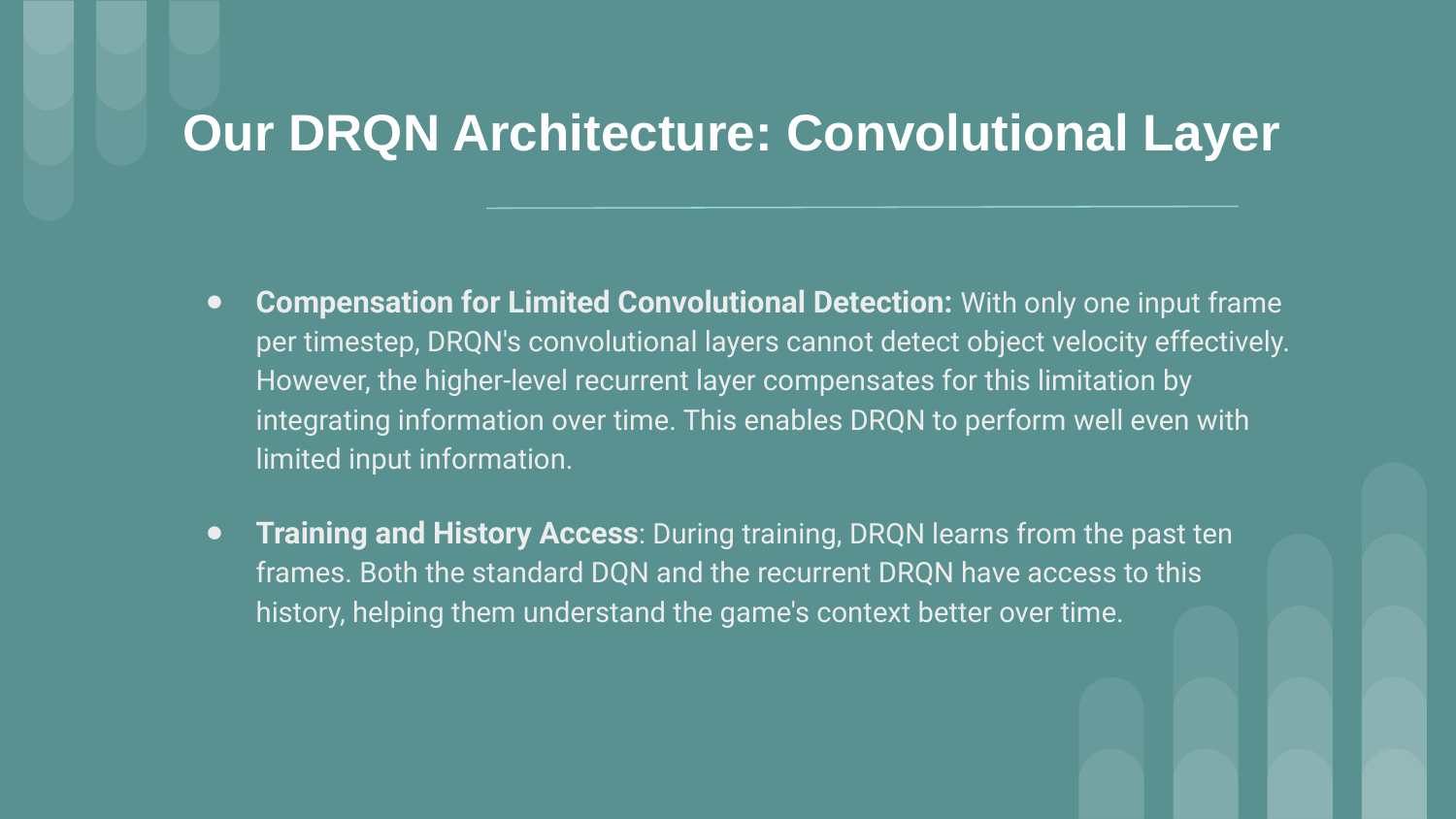

# Our DRQN Architecture: Convolutional Layer

Compensation for Limited Convolutional Detection: With only one input frame per timestep, DRQN's convolutional layers cannot detect object velocity effectively. However, the higher-level recurrent layer compensates for this limitation by integrating information over time. This enables DRQN to perform well even with limited input information.

Training and History Access: During training, DRQN learns from the past ten frames. Both the standard DQN and the recurrent DRQN have access to this history, helping them understand the game's context better over time.